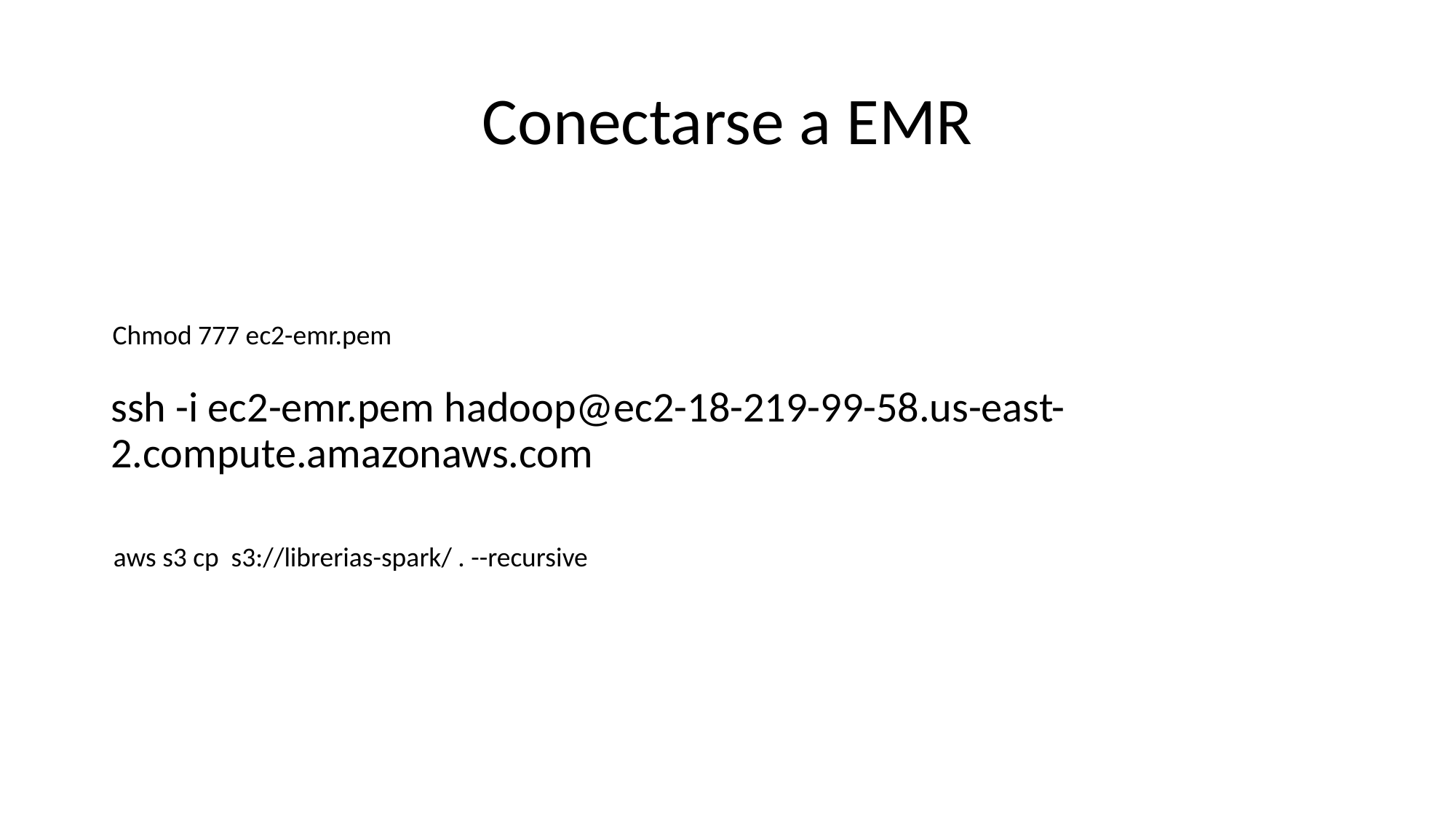

# Conectarse a EMR
Chmod 777 ec2-emr.pem
ssh -i ec2-emr.pem hadoop@ec2-18-219-99-58.us-east-2.compute.amazonaws.com
aws s3 cp  s3://librerias-spark/ . --recursive